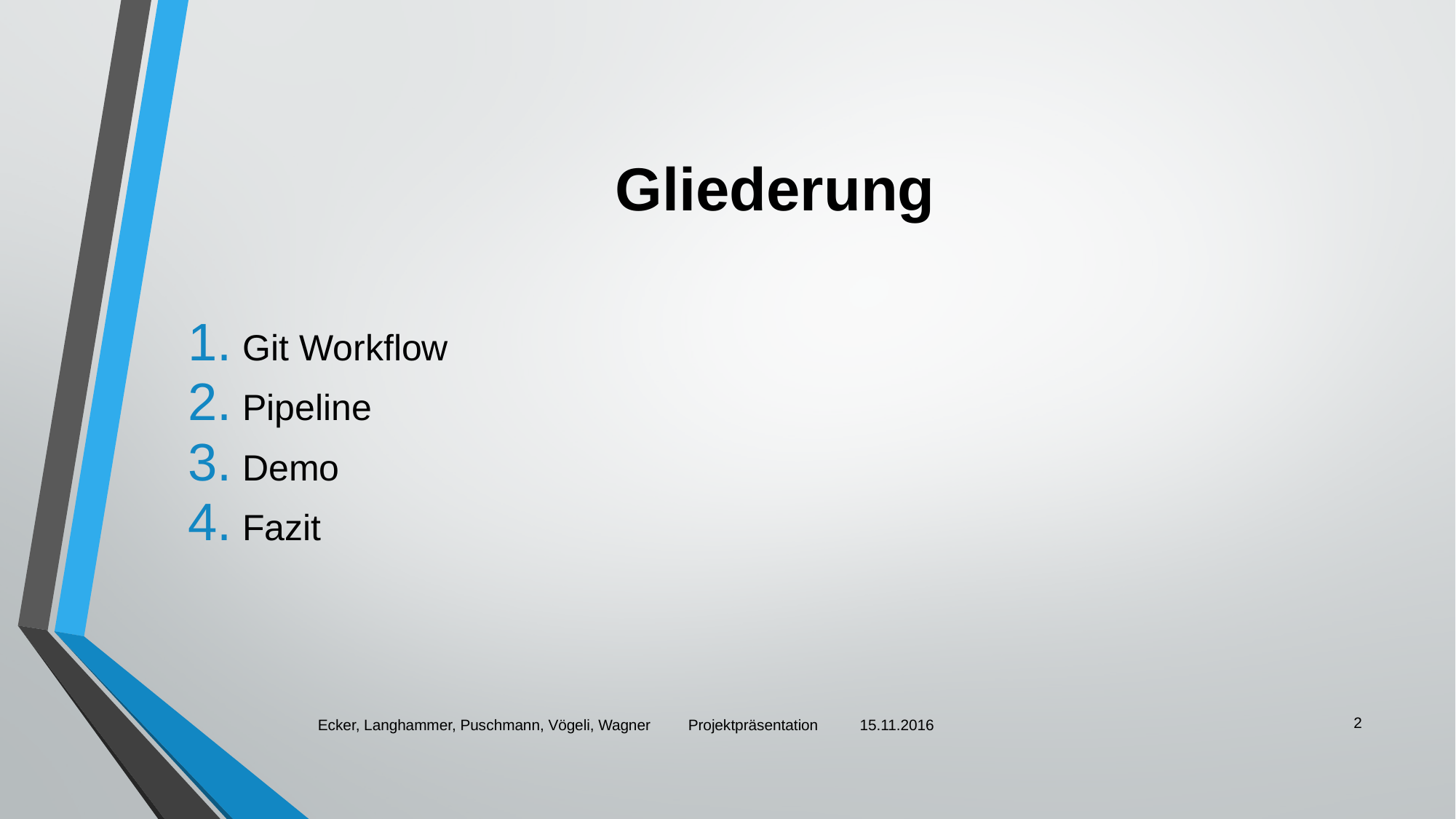

# Gliederung
Git Workflow
Pipeline
Demo
Fazit
2
Ecker, Langhammer, Puschmann, Vögeli, Wagner         Projektpräsentation          15.11.2016